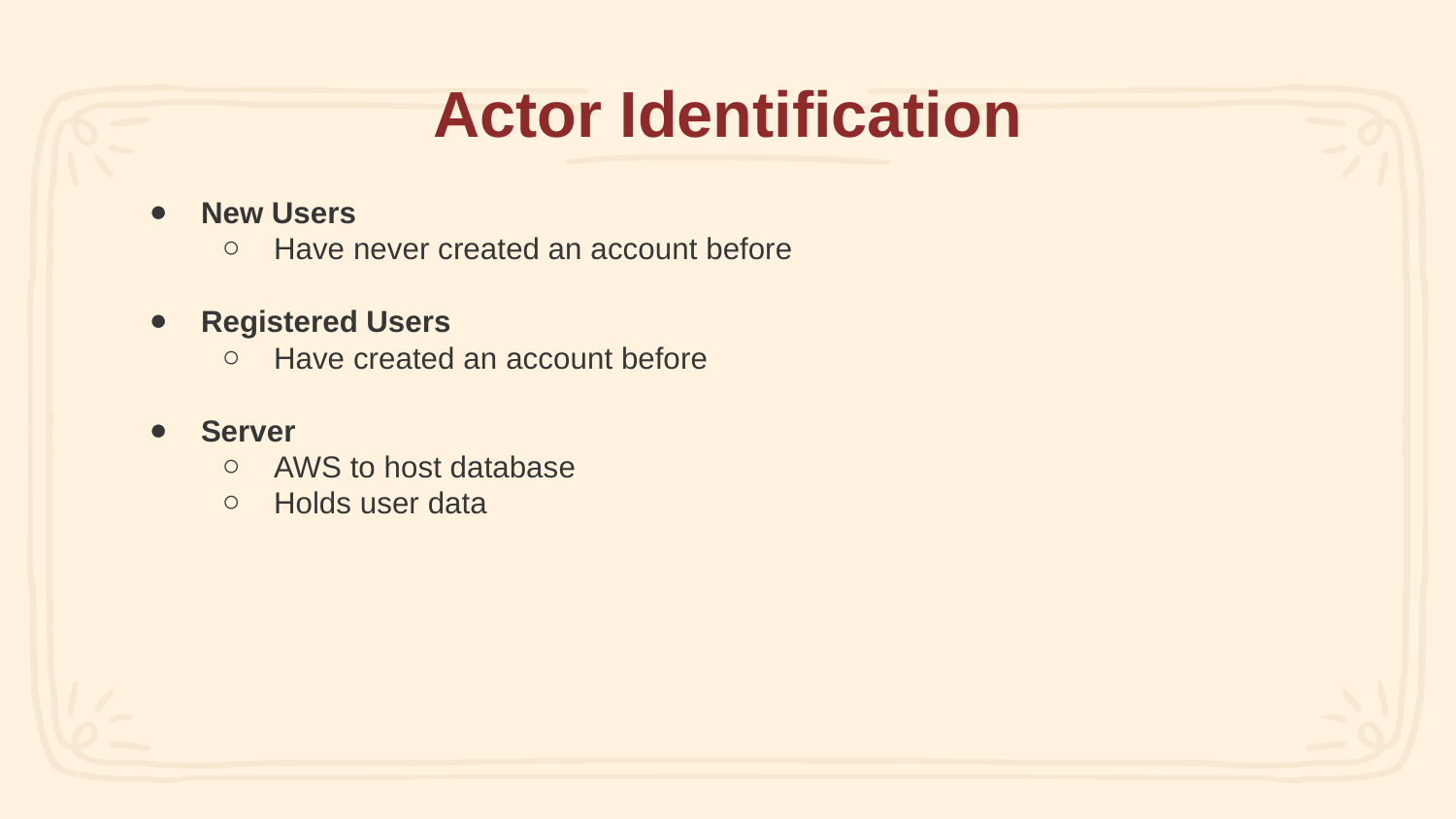

# Actor Identification
New Users
Have never created an account before

Registered Users
Have created an account before

Server
AWS to host database
Holds user data